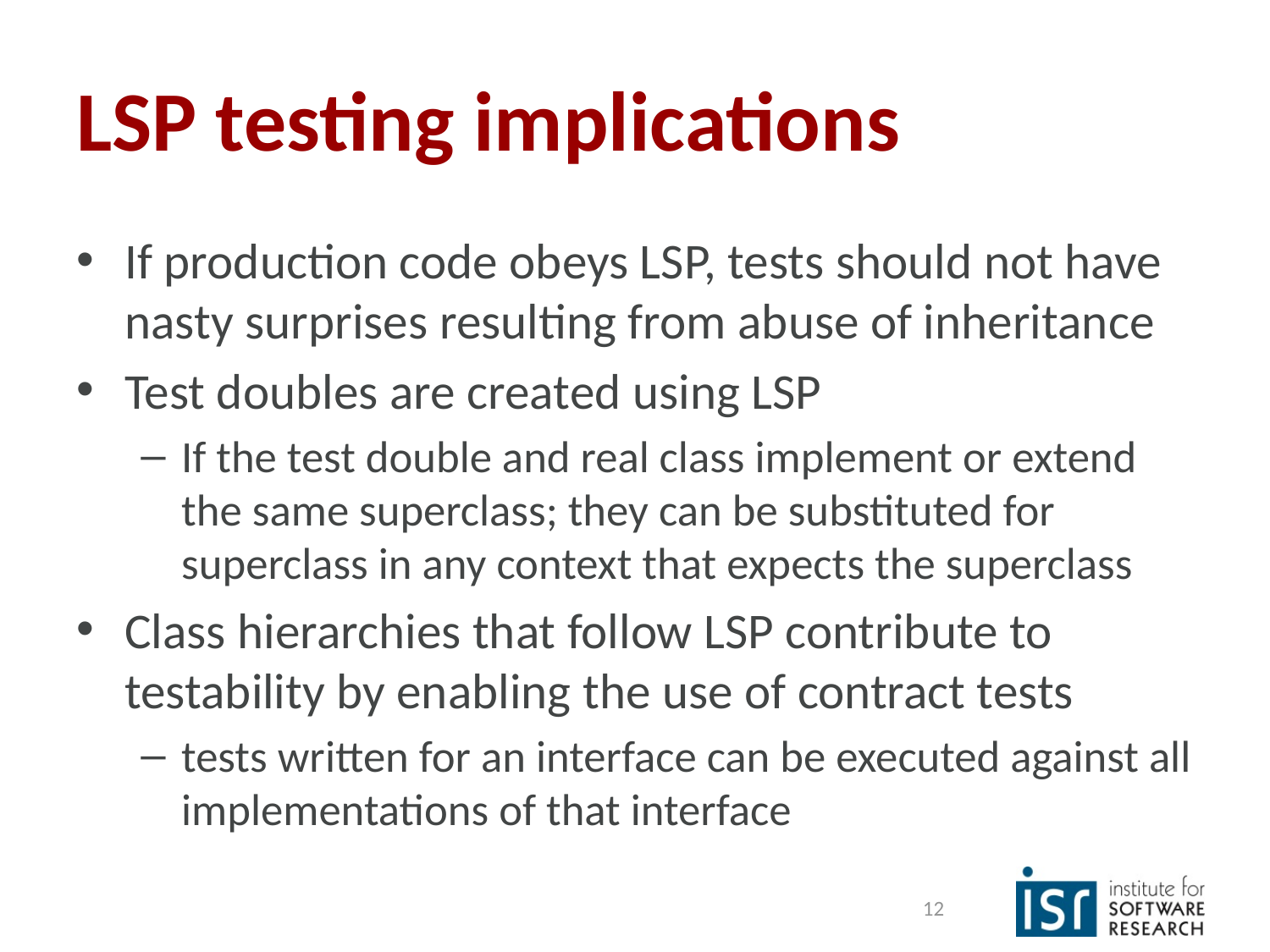

# LSP testing implications
If production code obeys LSP, tests should not have nasty surprises resulting from abuse of inheritance
Test doubles are created using LSP
If the test double and real class implement or extend the same superclass; they can be substituted for superclass in any context that expects the superclass
Class hierarchies that follow LSP contribute to testability by enabling the use of contract tests
tests written for an interface can be executed against all implementations of that interface

12